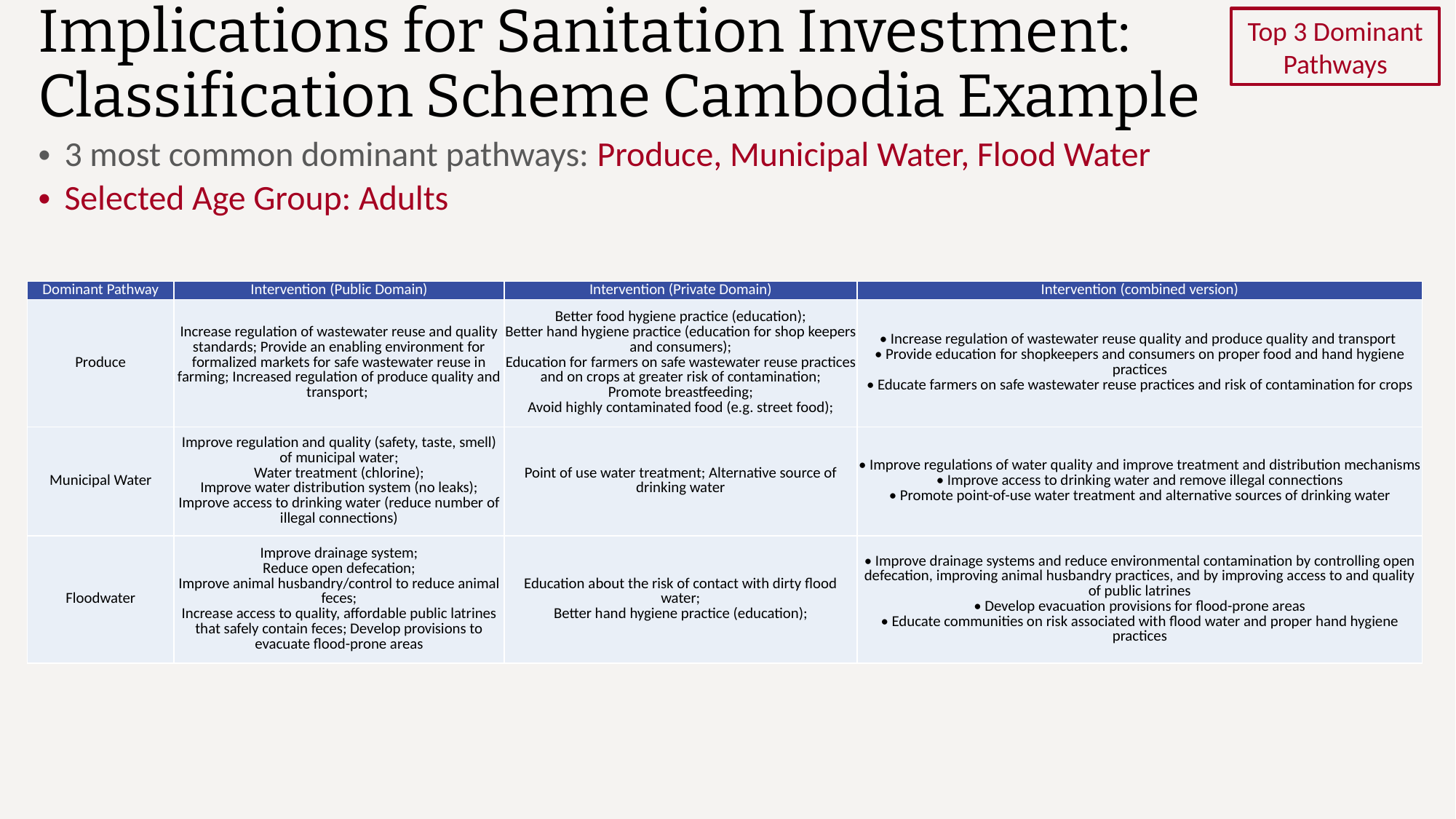

# Implications for Sanitation Investment: Classification Scheme Cambodia Example
Top 3 Dominant Pathways
3 most common dominant pathways: Produce, Municipal Water, Flood Water
Selected Age Group: Adults
| Dominant Pathway | Intervention (Public Domain) | Intervention (Private Domain) | Intervention (combined version) |
| --- | --- | --- | --- |
| Produce | Increase regulation of wastewater reuse and quality standards; Provide an enabling environment for formalized markets for safe wastewater reuse in farming; Increased regulation of produce quality and transport; | Better food hygiene practice (education); Better hand hygiene practice (education for shop keepers and consumers); Education for farmers on safe wastewater reuse practices and on crops at greater risk of contamination; Promote breastfeeding; Avoid highly contaminated food (e.g. street food); | • Increase regulation of wastewater reuse quality and produce quality and transport • Provide education for shopkeepers and consumers on proper food and hand hygiene practices • Educate farmers on safe wastewater reuse practices and risk of contamination for crops |
| Municipal Water | Improve regulation and quality (safety, taste, smell) of municipal water; Water treatment (chlorine); Improve water distribution system (no leaks); Improve access to drinking water (reduce number of illegal connections) | Point of use water treatment; Alternative source of drinking water | • Improve regulations of water quality and improve treatment and distribution mechanisms • Improve access to drinking water and remove illegal connections • Promote point-of-use water treatment and alternative sources of drinking water |
| Floodwater | Improve drainage system; Reduce open defecation; Improve animal husbandry/control to reduce animal feces; Increase access to quality, affordable public latrines that safely contain feces; Develop provisions to evacuate flood-prone areas | Education about the risk of contact with dirty flood water; Better hand hygiene practice (education); | • Improve drainage systems and reduce environmental contamination by controlling open defecation, improving animal husbandry practices, and by improving access to and quality of public latrines • Develop evacuation provisions for flood-prone areas • Educate communities on risk associated with flood water and proper hand hygiene practices |